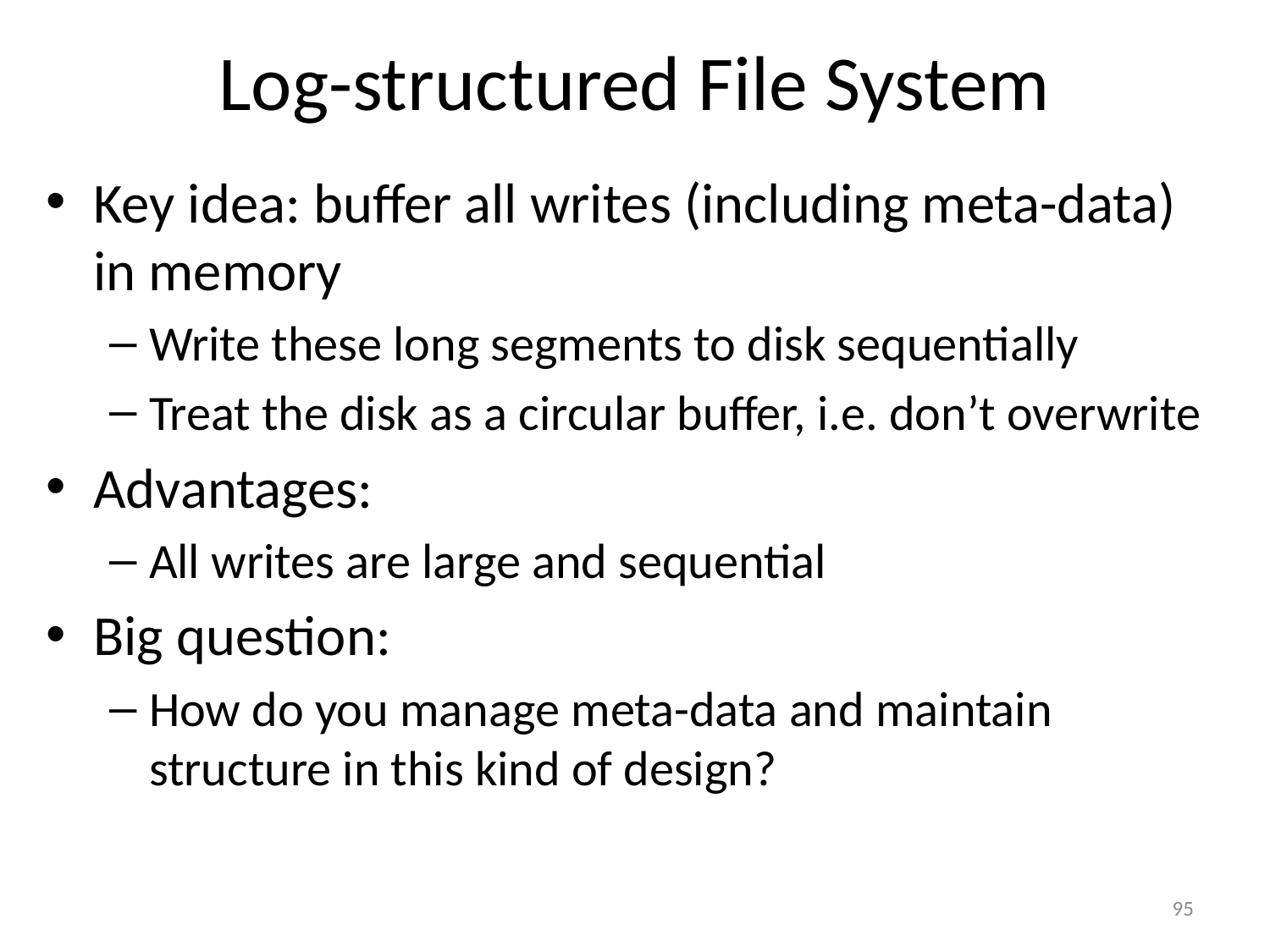

# Log-structured File System
Key idea: buffer all writes (including meta-data) in memory
Write these long segments to disk sequentially
Treat the disk as a circular buffer, i.e. don’t overwrite
Advantages:
All writes are large and sequential
Big question:
How do you manage meta-data and maintain structure in this kind of design?
95